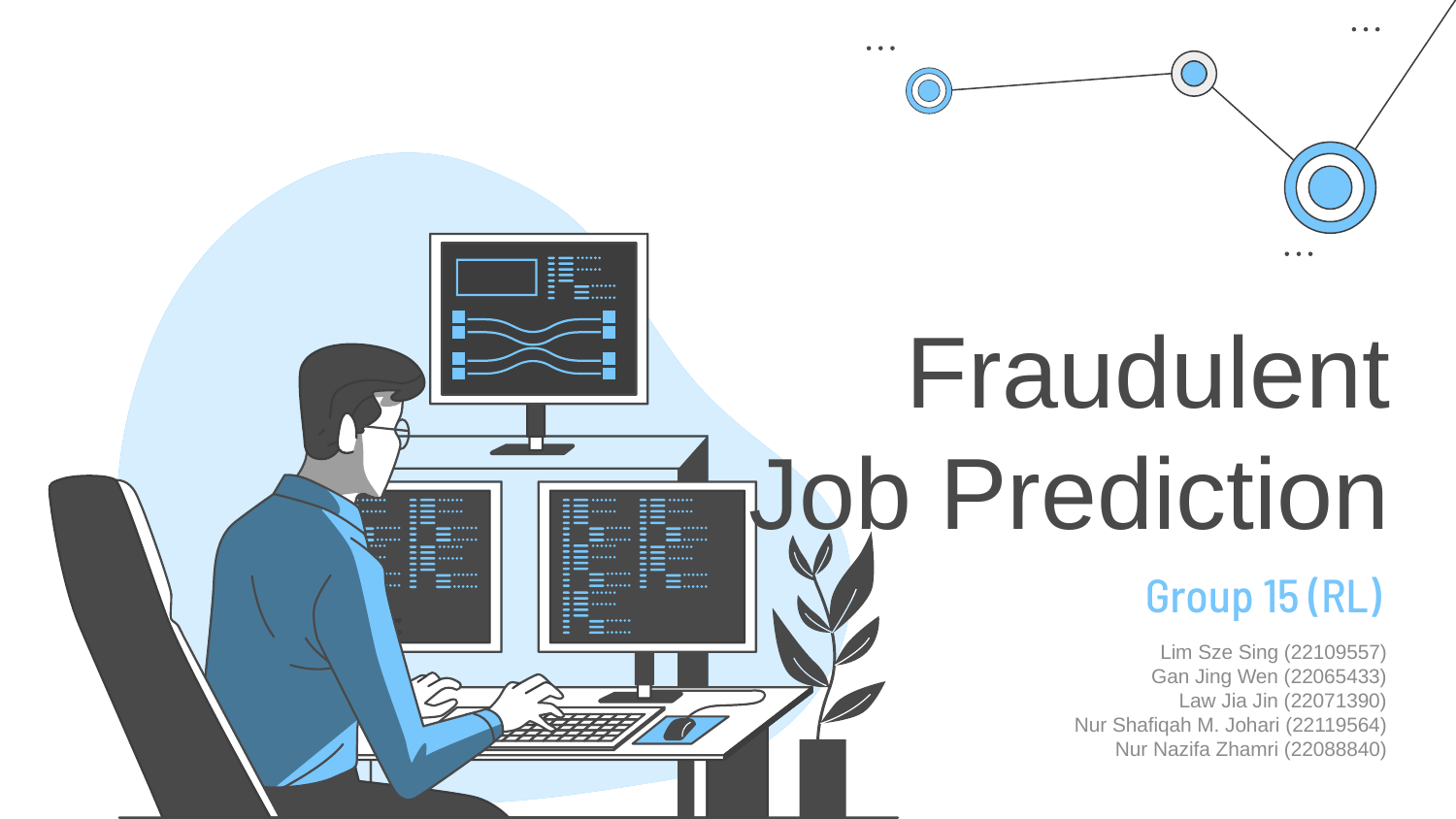

# Fraudulent Job Prediction
Group 15 (RL)

Lim Sze Sing (22109557)
Gan Jing Wen (22065433)
Law Jia Jin (22071390)
Nur Shafiqah M. Johari (22119564)
Nur Nazifa Zhamri (22088840)